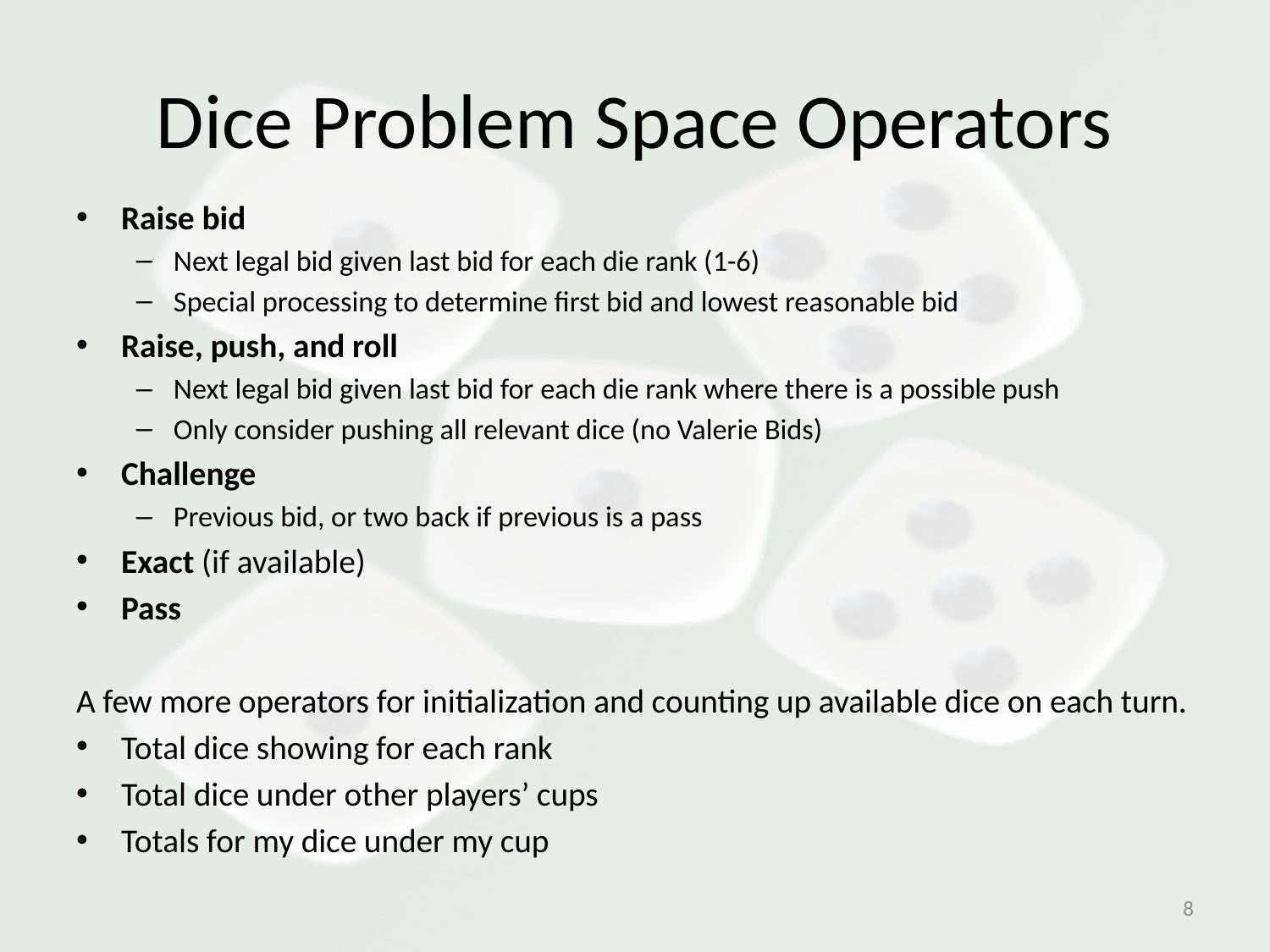

# Dice Problem Space Operators
Raise bid
Next legal bid given last bid for each die rank (1-6)
Special processing to determine first bid and lowest reasonable bid
Raise, push, and roll
Next legal bid given last bid for each die rank where there is a possible push
Only consider pushing all relevant dice (no Valerie Bids)
Challenge
Previous bid, or two back if previous is a pass
Exact (if available)
Pass

A few more operators for initialization and counting up available dice on each turn.
Total dice showing for each rank
Total dice under other players’ cups
Totals for my dice under my cup
8